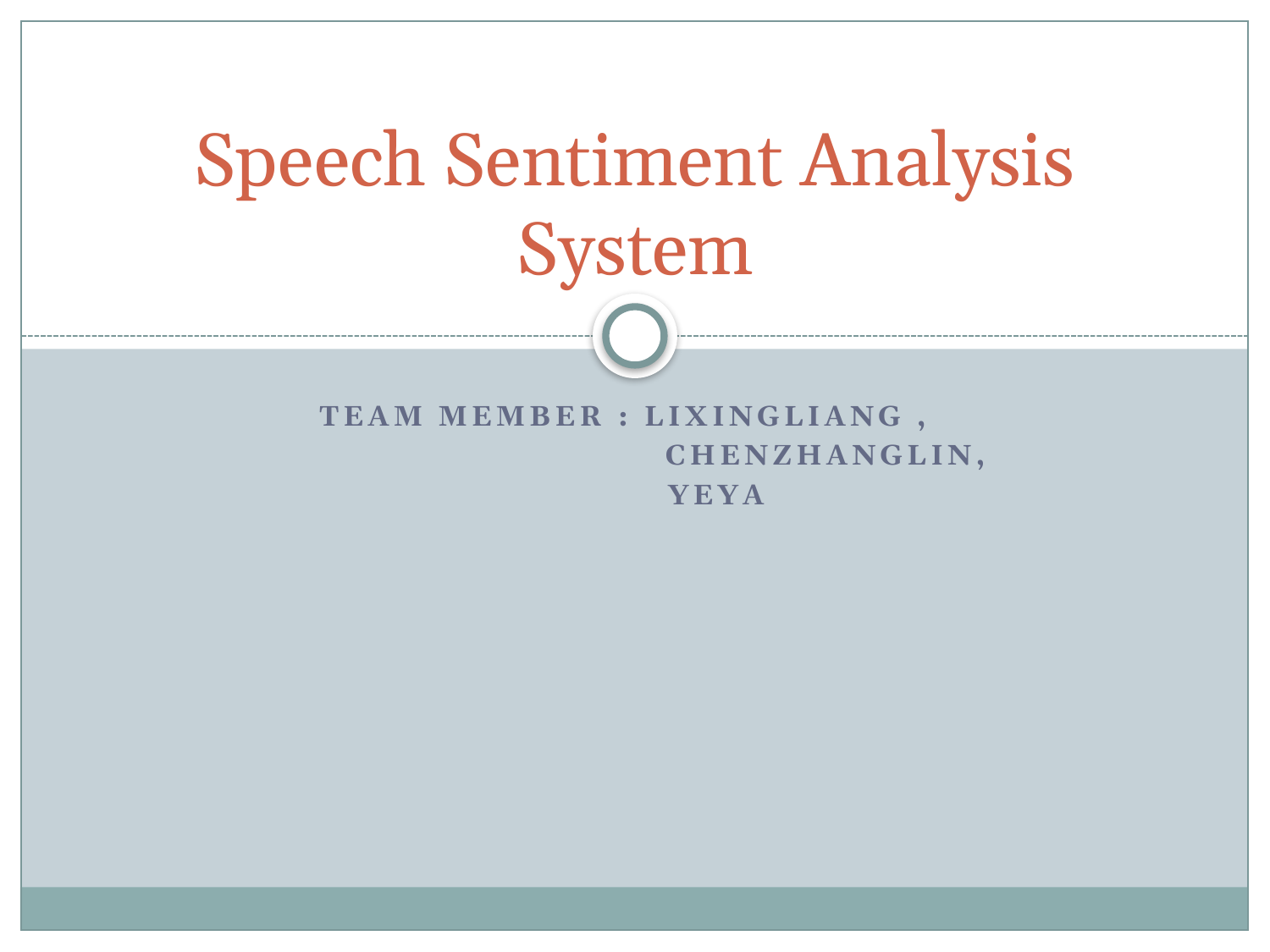

# Speech Sentiment Analysis System
Team member : LIXINGLIANG ,
               		CHENZHANGLIN,
              YEYA